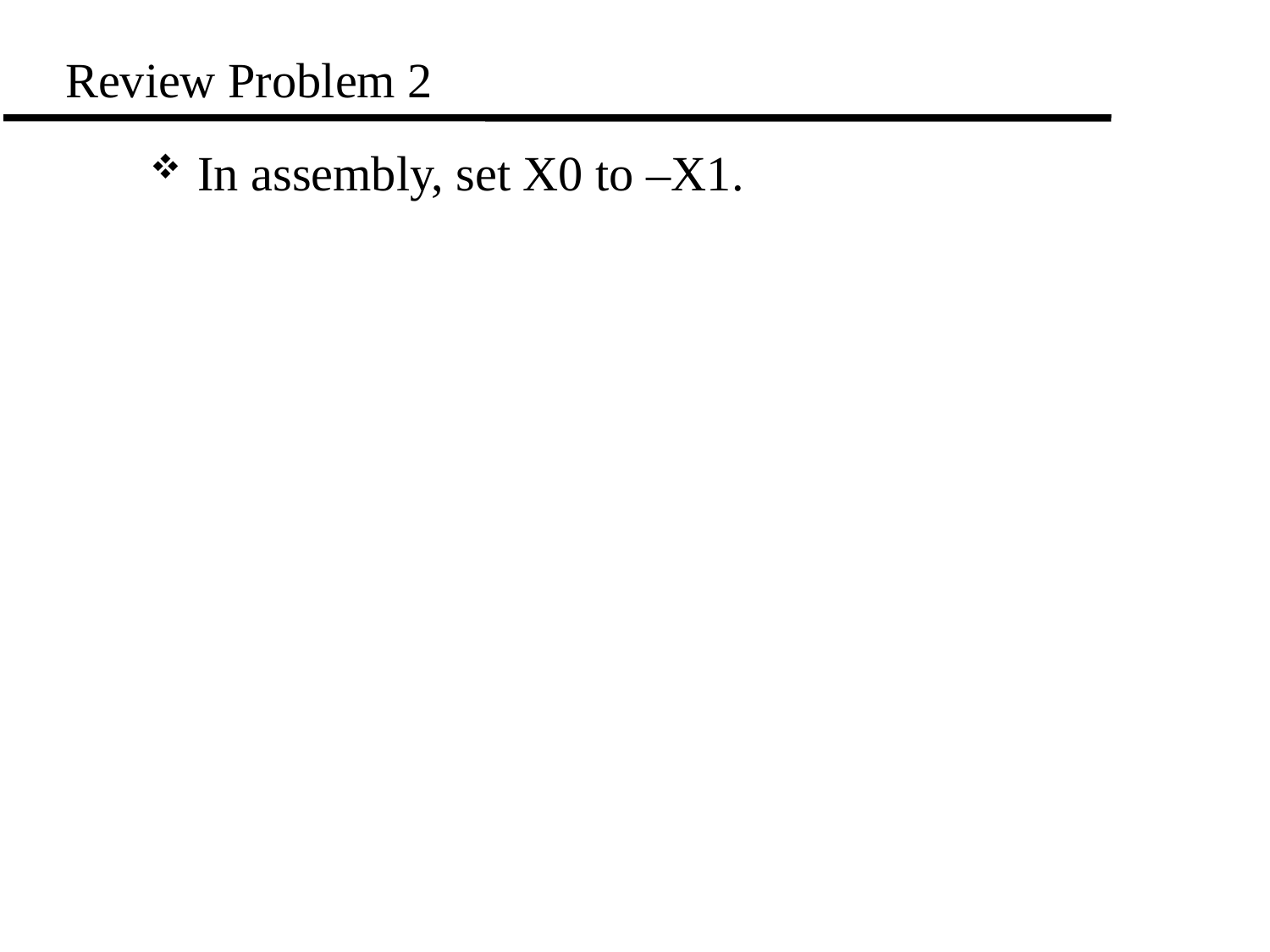

# Review Problem 2
In assembly, set X0 to –X1.